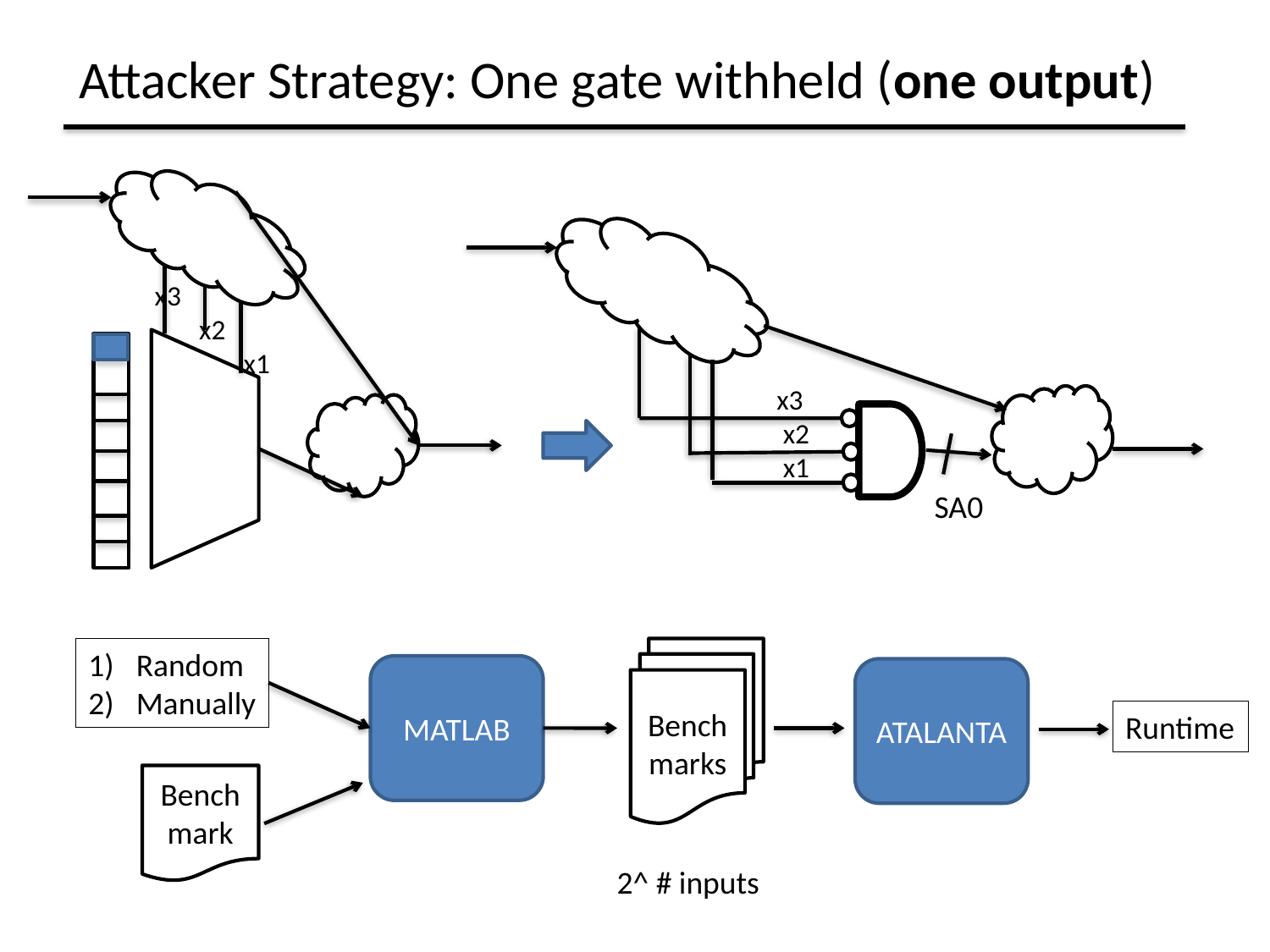

Attacker Strategy: One gate withheld (one output)

x3
 x2
 x1

SA0
x3
       x2
              x1

Random
Manually
Benchmarks
MATLAB
ATALANTA
Runtime
Benchmark
2^ # inputs